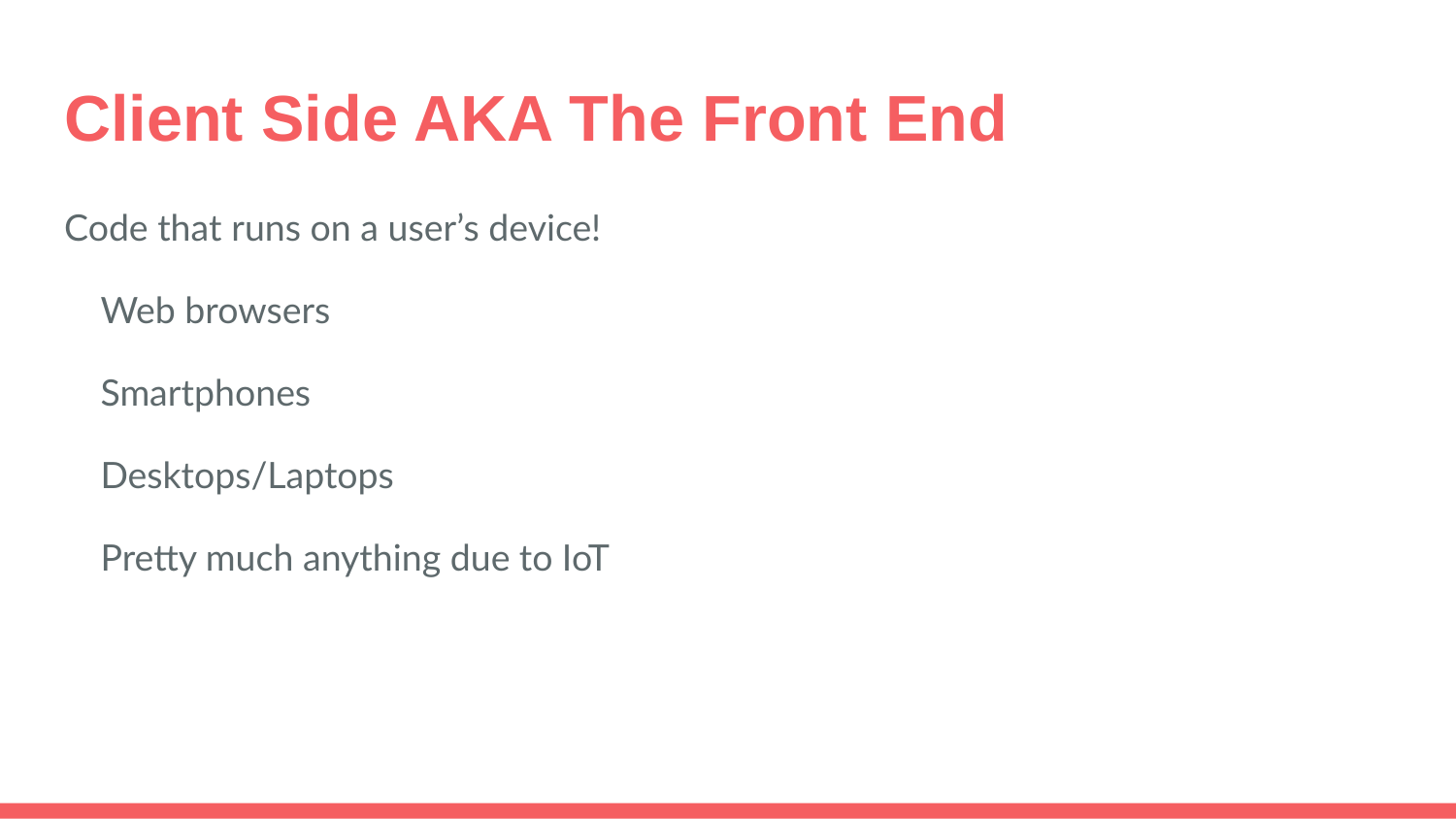

# Client Side AKA The Front End
Code that runs on a user’s device!
Web browsers
Smartphones
Desktops/Laptops
Pretty much anything due to IoT